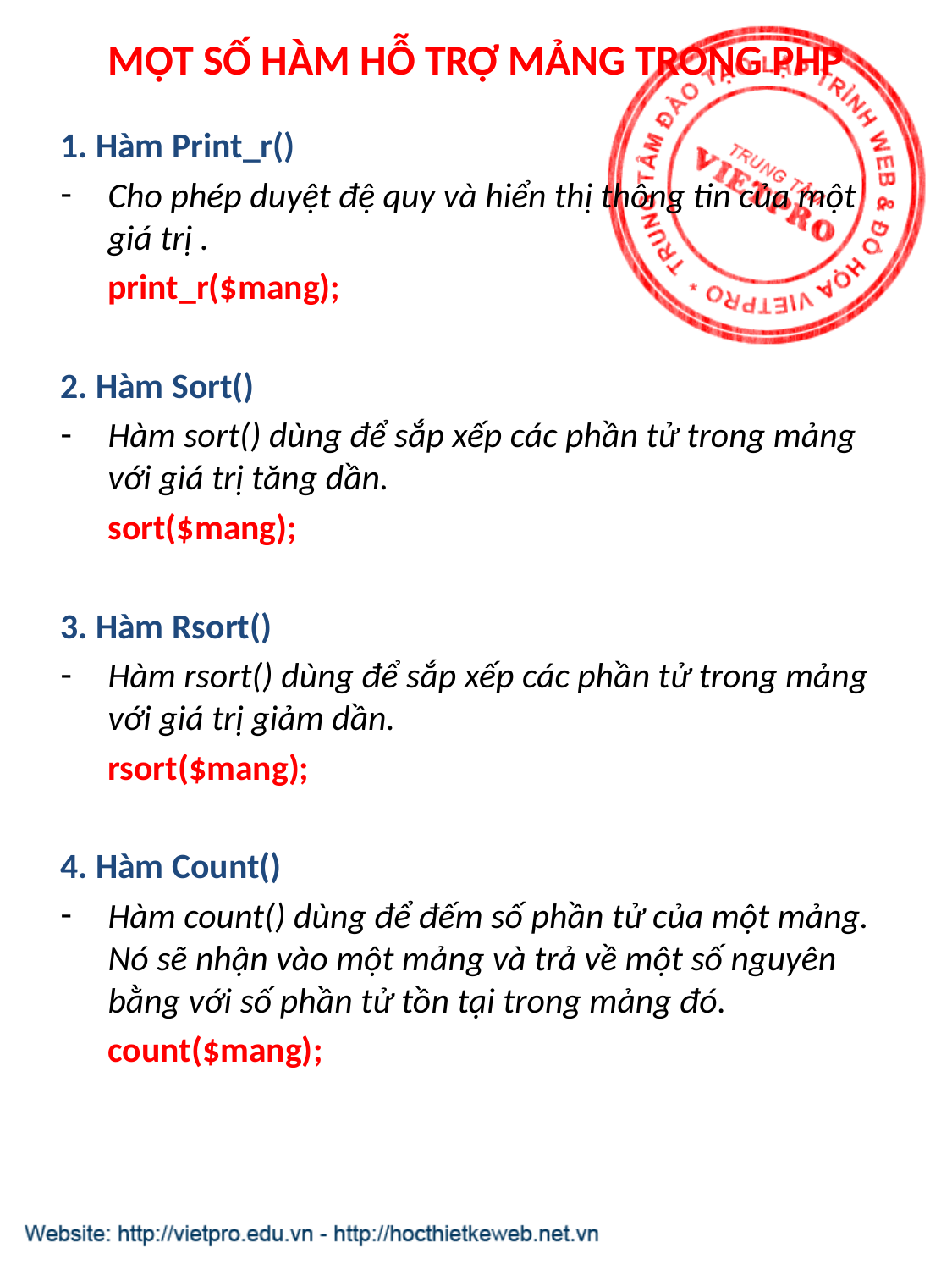

# MỘT SỐ HÀM HỖ TRỢ MẢNG TRONG PHP
1. Hàm Print_r()
Cho phép duyệt đệ quy và hiển thị thông tin của một giá trị .
	print_r($mang);

2. Hàm Sort()
Hàm sort() dùng để sắp xếp các phần tử trong mảng với giá trị tăng dần.
	sort($mang);

3. Hàm Rsort()
Hàm rsort() dùng để sắp xếp các phần tử trong mảng với giá trị giảm dần.
	rsort($mang);

4. Hàm Count()
Hàm count() dùng để đếm số phần tử của một mảng. Nó sẽ nhận vào một mảng và trả về một số nguyên bằng với số phần tử tồn tại trong mảng đó.
	count($mang);